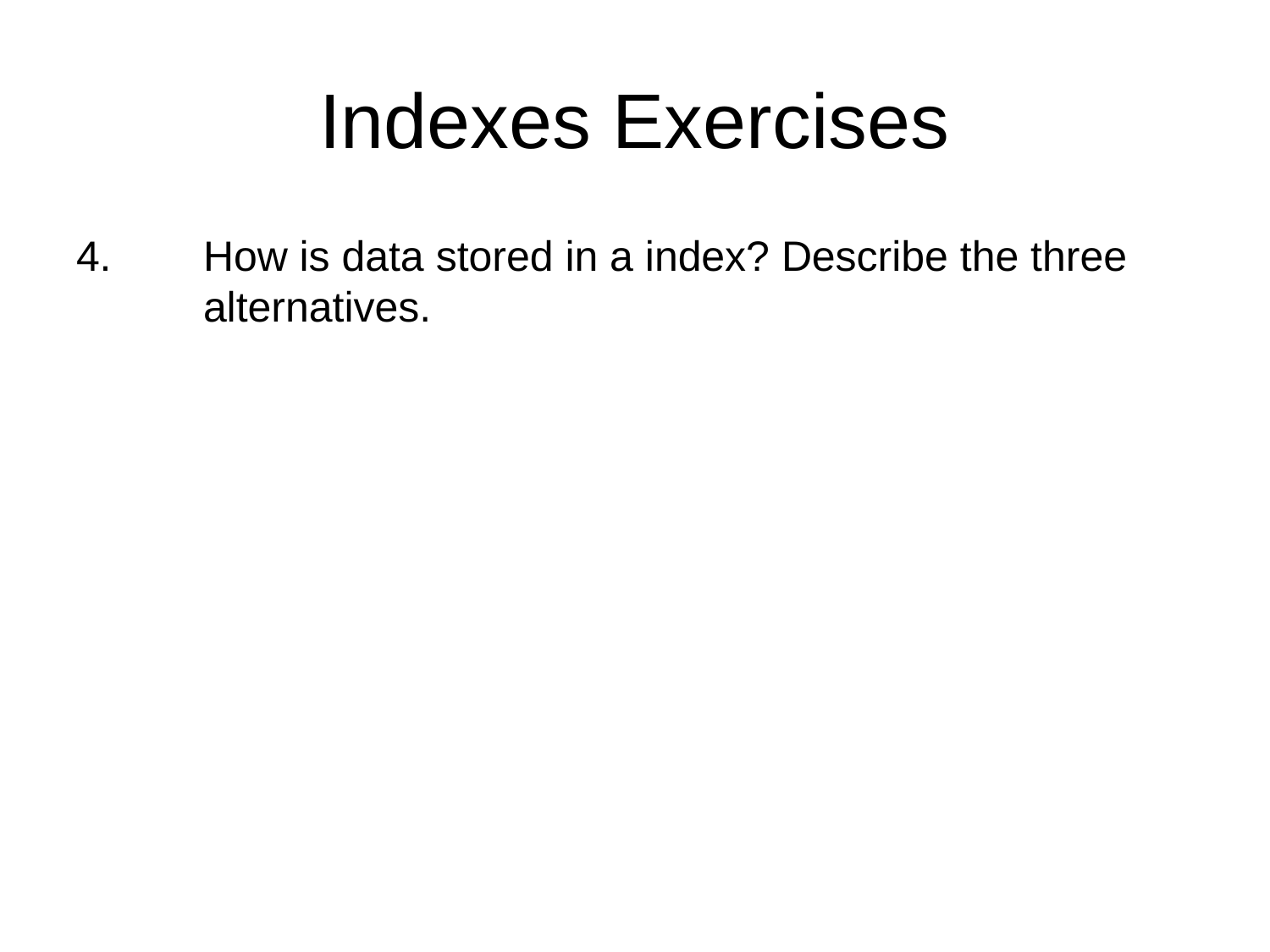

# Indexes Exercises
4.	How is data stored in a index? Describe the three 	alternatives.